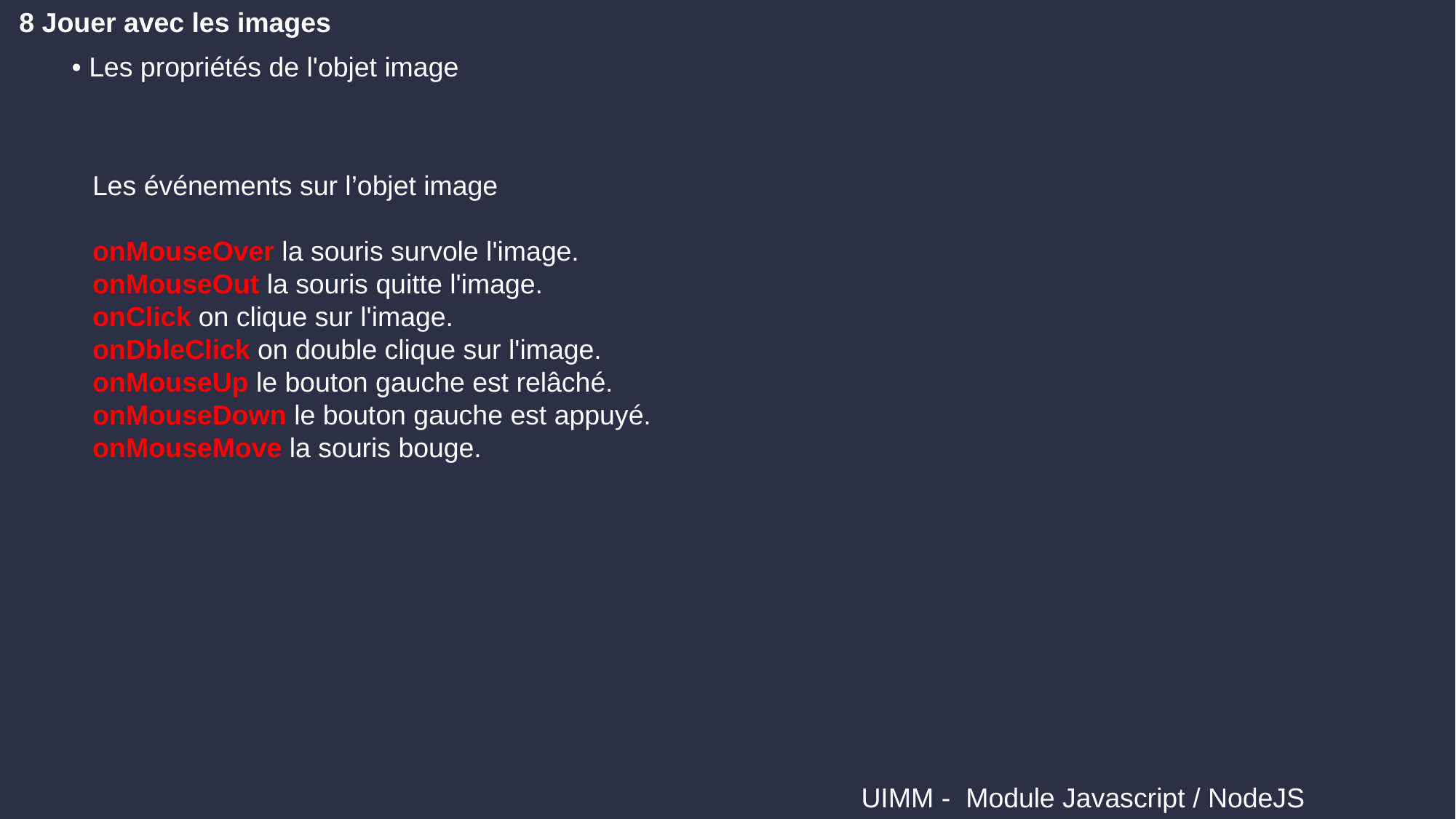

8 Jouer avec les images
	• Les propriétés de l'objet image

Les événements sur l’objet image
onMouseOver la souris survole l'image.
onMouseOut la souris quitte l'image.
onClick on clique sur l'image.
onDbleClick on double clique sur l'image.
onMouseUp le bouton gauche est relâché.
onMouseDown le bouton gauche est appuyé.
onMouseMove la souris bouge.

                     UIMM -  Module Javascript / NodeJS